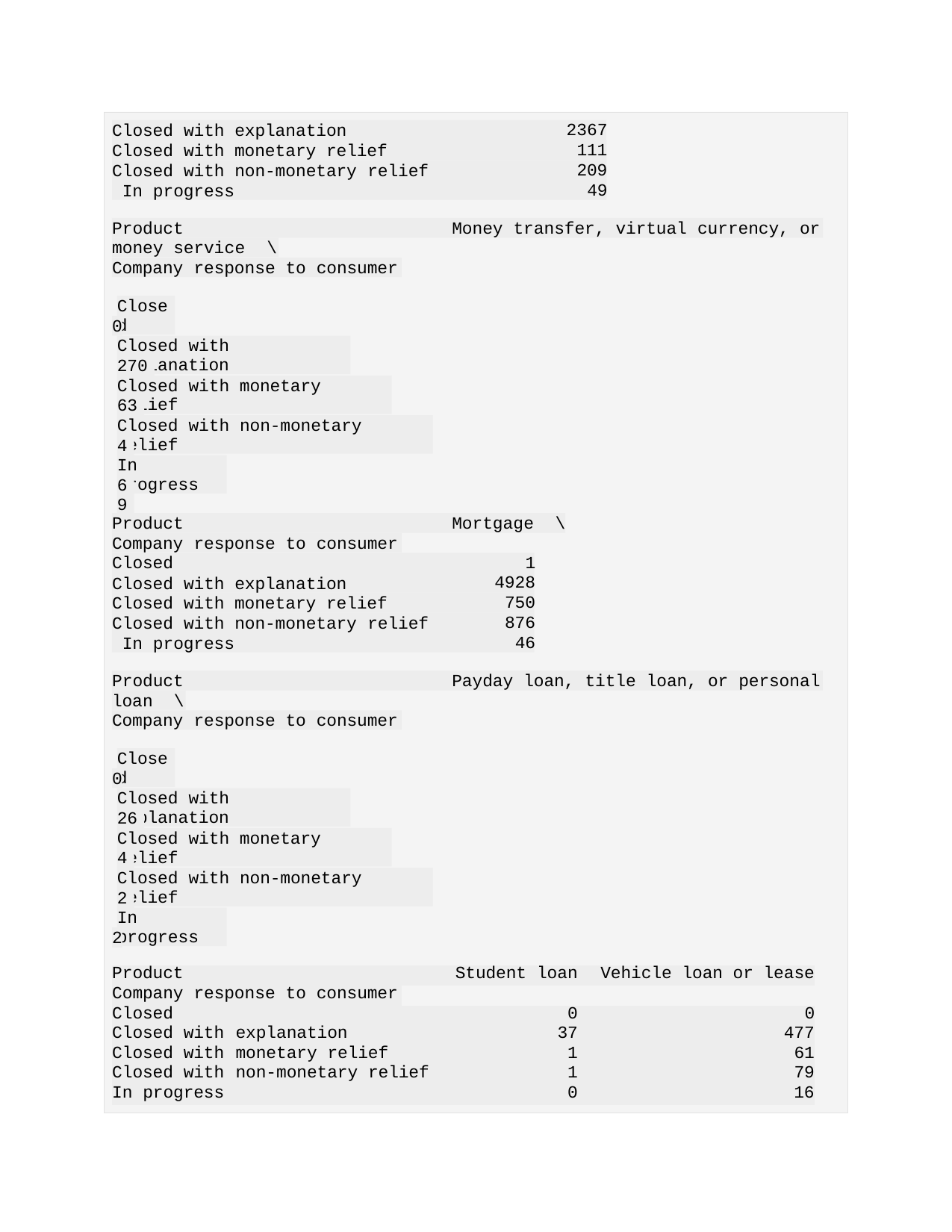

Closed with explanation  Closed with monetary relief
Closed with non-monetary relief  In progress
2367
111
209
49
Product
Money transfer, virtual currency, or

money service	\
Company response to consumer
Closed
0

Closed with explanation
2709
Closed with monetary relief
634
Closed with non-monetary relief
41
In progress
69
Product
Mortgage	\

Company response to consumer
Closed
Closed with explanation  Closed with monetary relief
Closed with non-monetary relief  In progress
1
4928
750
876
46

Product
Payday loan, title loan, or personal

loan	\
Company response to consumer
Closed
0

Closed with explanation
262
Closed with monetary relief
42
Closed with non-monetary relief
27
In progress
2

| Product |  |  | Student loan | Vehicle loan or lease |
| --- | --- | --- | --- | --- |
| Company response to consumer |  |  |  |  |
| Closed |  |  | 0 | 0 |
| Closed with | explanation |  | 37 | 477 |
| Closed with | monetary relief |  | 1 | 61 |
| Closed with | non-monetary relief |  | 1 | 79 |
| In progress |  |  | 0 | 16 |